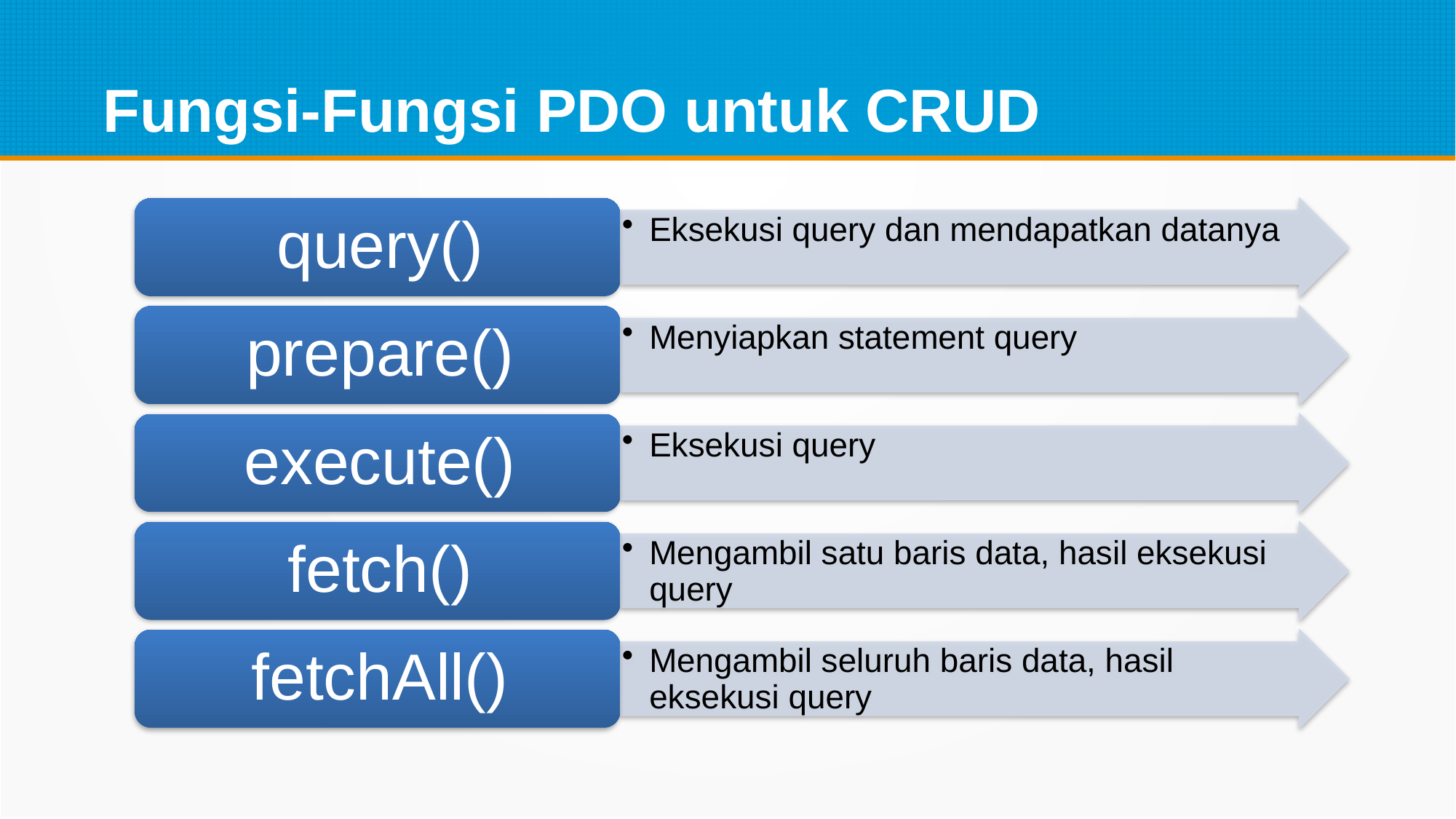

Fungsi-Fungsi PDO untuk CRUD
Eksekusi query dan mendapatkan datanya
query()
Menyiapkan statement query
prepare()
Eksekusi query
execute()
Mengambil satu baris data, hasil eksekusi query
fetch()
Mengambil seluruh baris data, hasil eksekusi query
fetchAll()